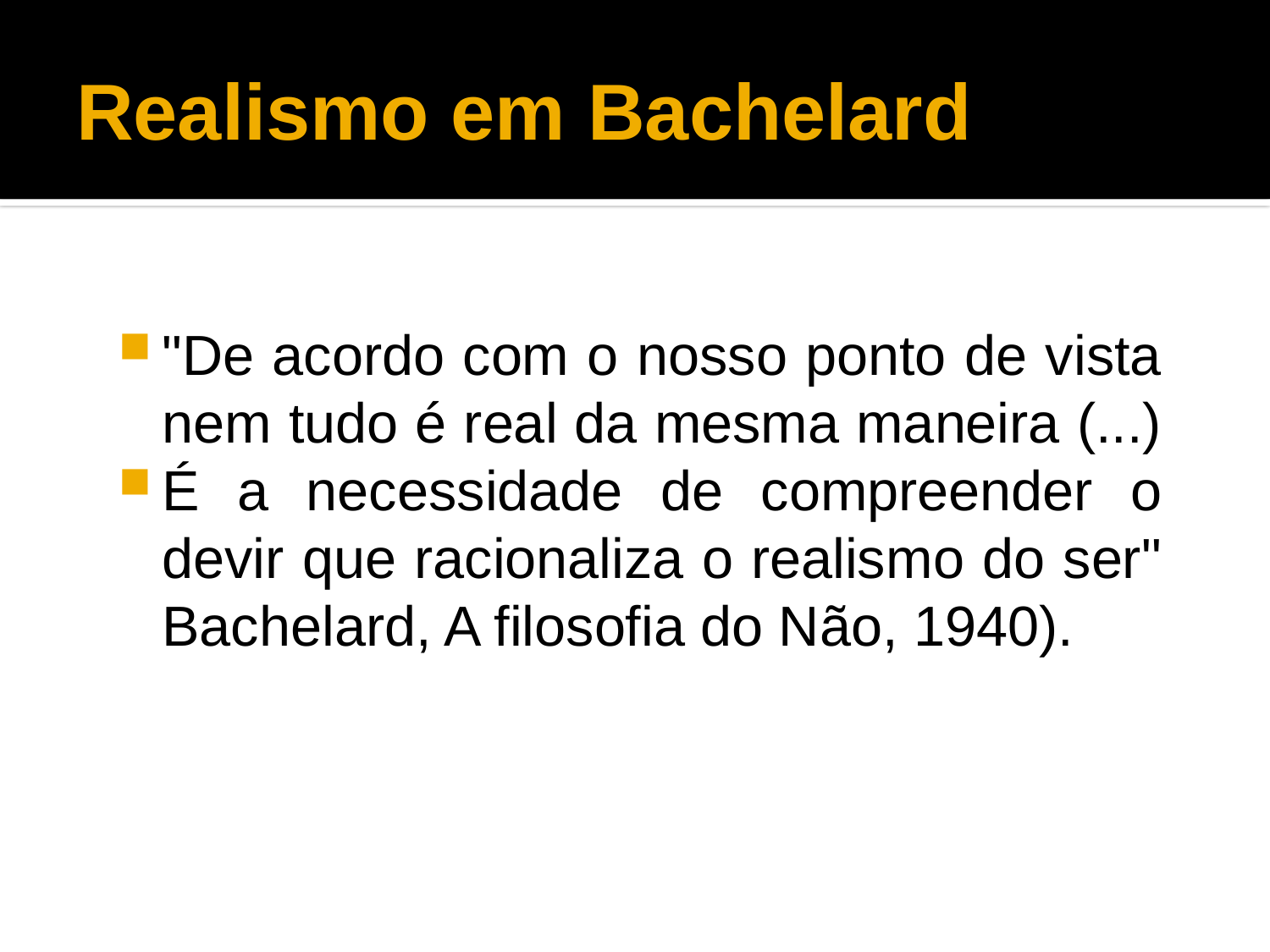

# Realismo em Bachelard
"De acordo com o nosso ponto de vista nem tudo é real da mesma maneira (...)
É a necessidade de compreender o devir que racionaliza o realismo do ser" Bachelard, A filosofia do Não, 1940).